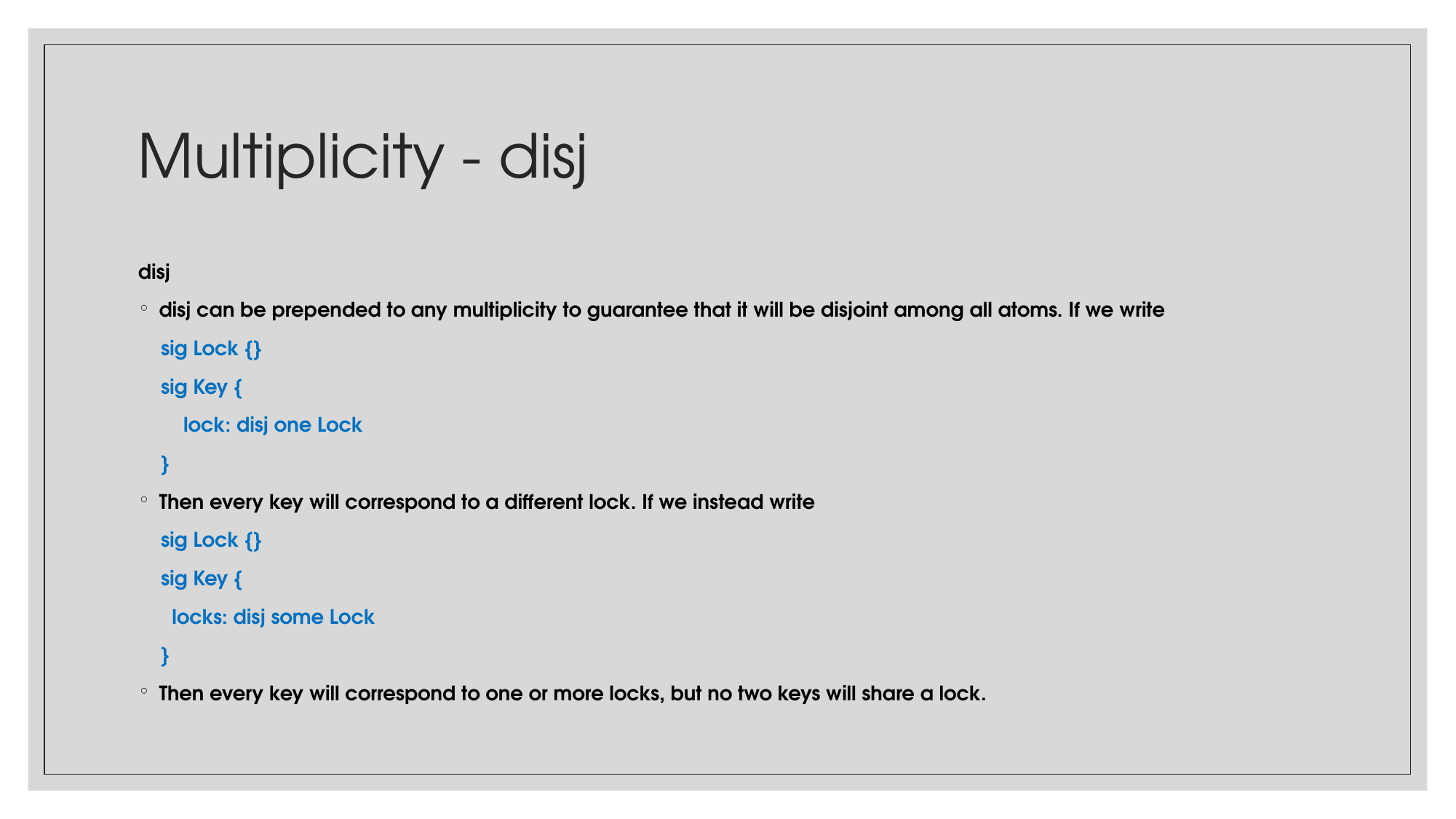

# Multiplicity - disj
disj
disj can be prepended to any multiplicity to guarantee that it will be disjoint among all atoms. If we write
    sig Lock {}
    sig Key {
        lock: disj one Lock
    }
Then every key will correspond to a different lock. If we instead write
    sig Lock {}
    sig Key {
      locks: disj some Lock
    }
Then every key will correspond to one or more locks, but no two keys will share a lock.